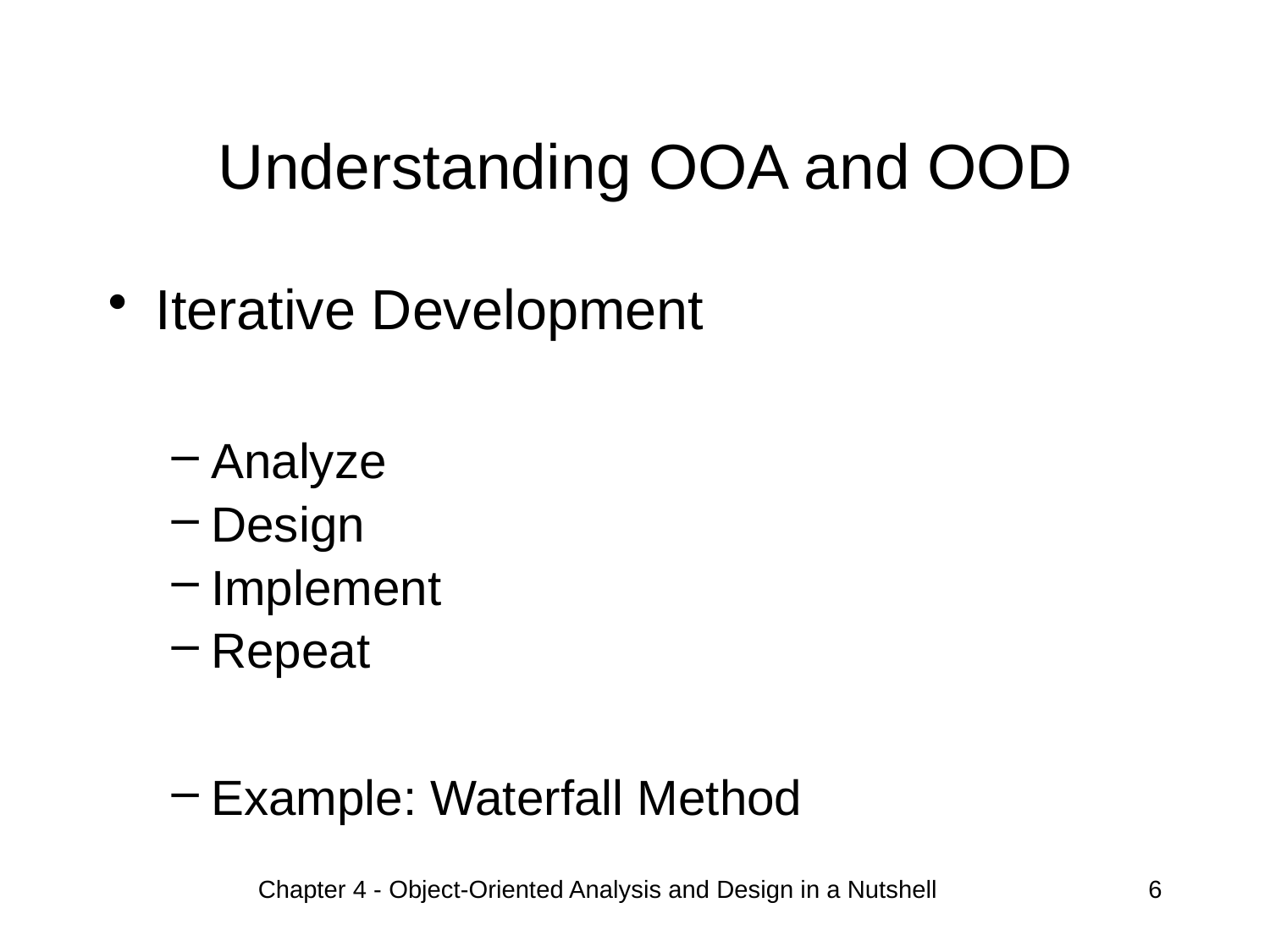

# Understanding OOA and OOD
Iterative Development

Analyze
Design
Implement
Repeat

Example: Waterfall Method
Chapter 4 - Object-Oriented Analysis and Design in a Nutshell
6